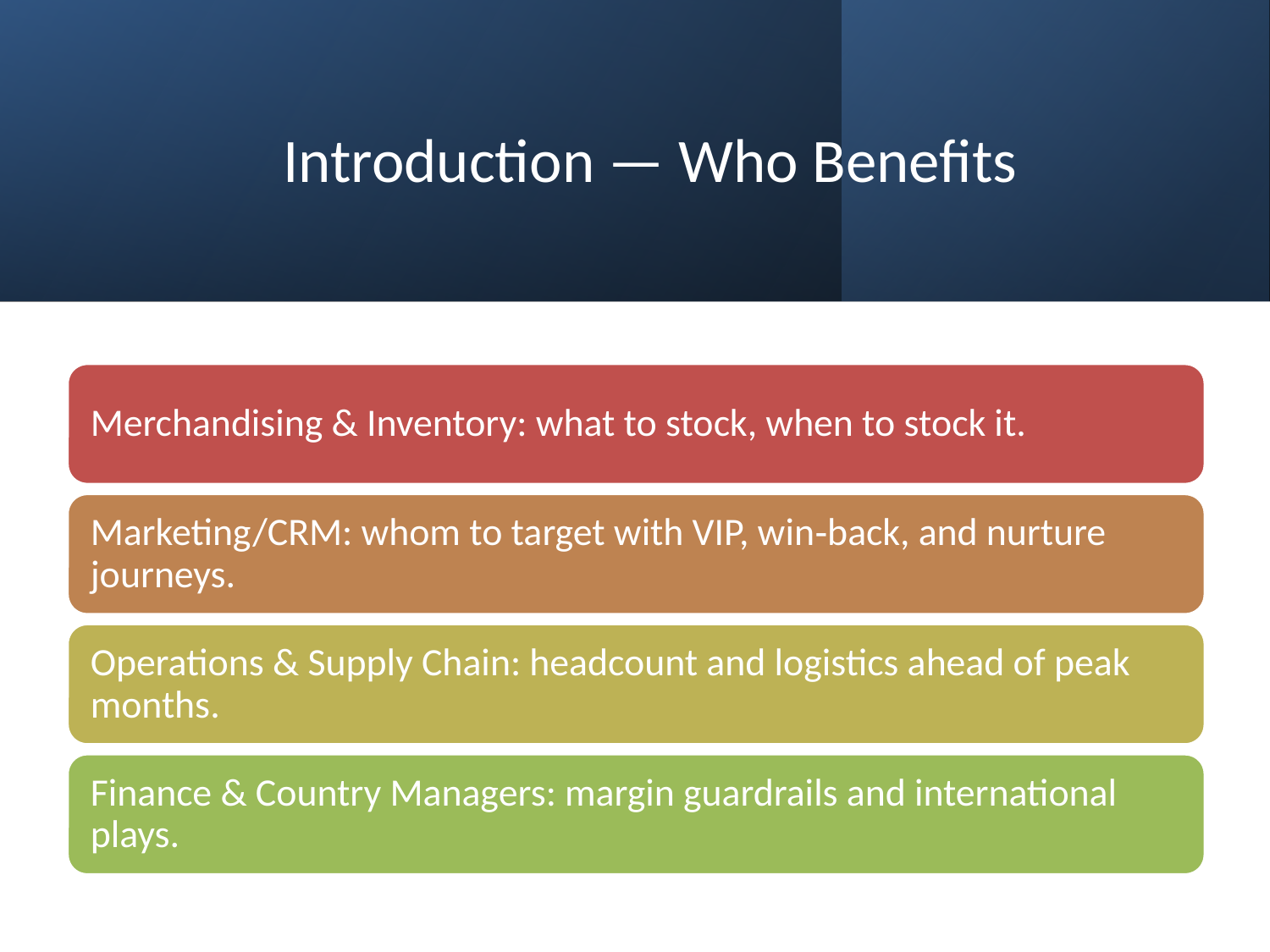

# Introduction — Who Benefits
Merchandising & Inventory: what to stock, when to stock it.
Marketing/CRM: whom to target with VIP, win‑back, and nurture journeys.
Operations & Supply Chain: headcount and logistics ahead of peak months.
Finance & Country Managers: margin guardrails and international plays.